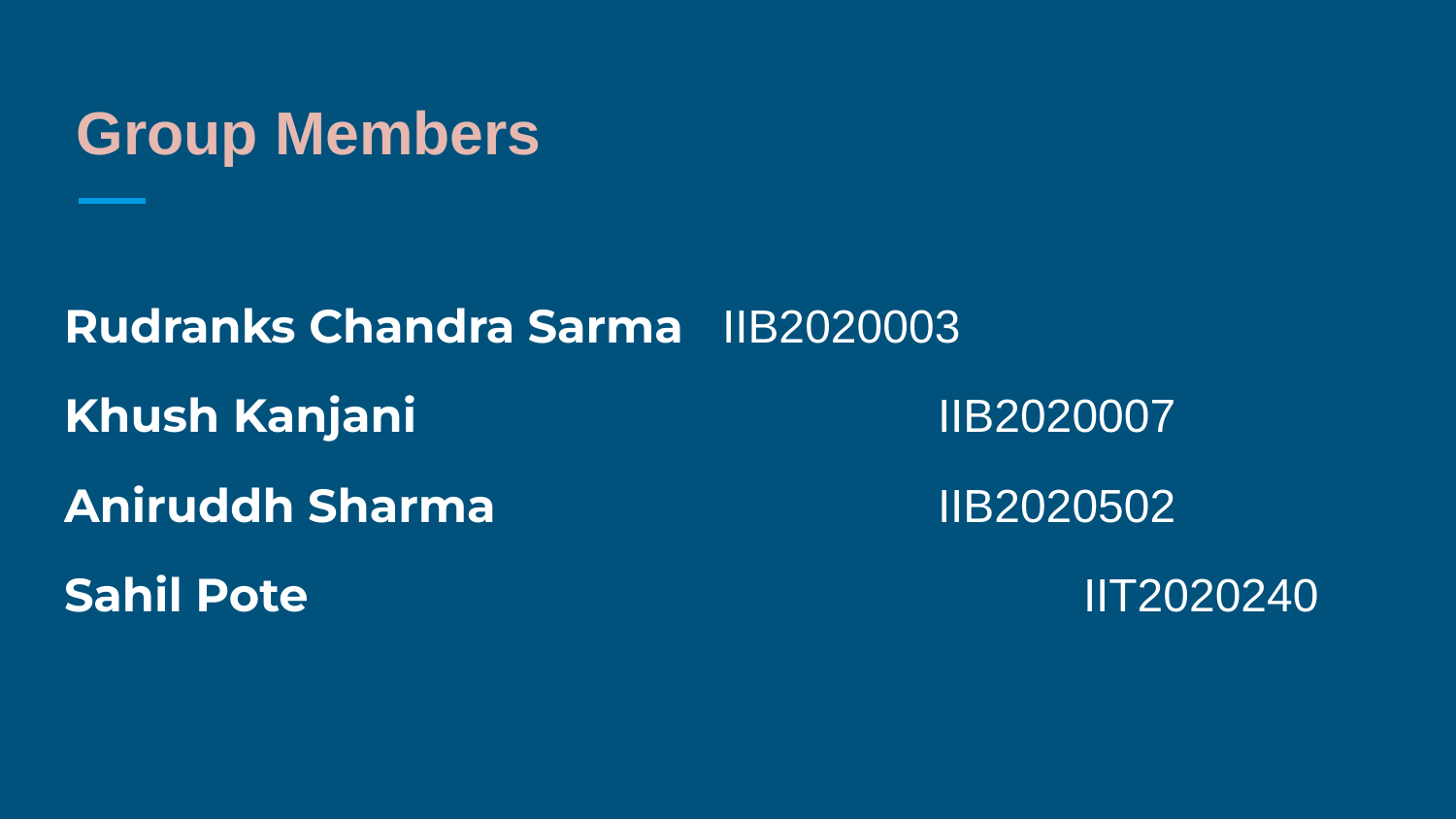

# Group Members
Rudranks Chandra Sarma   IIB2020003
Khush Kanjani 				IIB2020007
Aniruddh Sharma 			IIB2020502
Sahil Pote 						IIT2020240